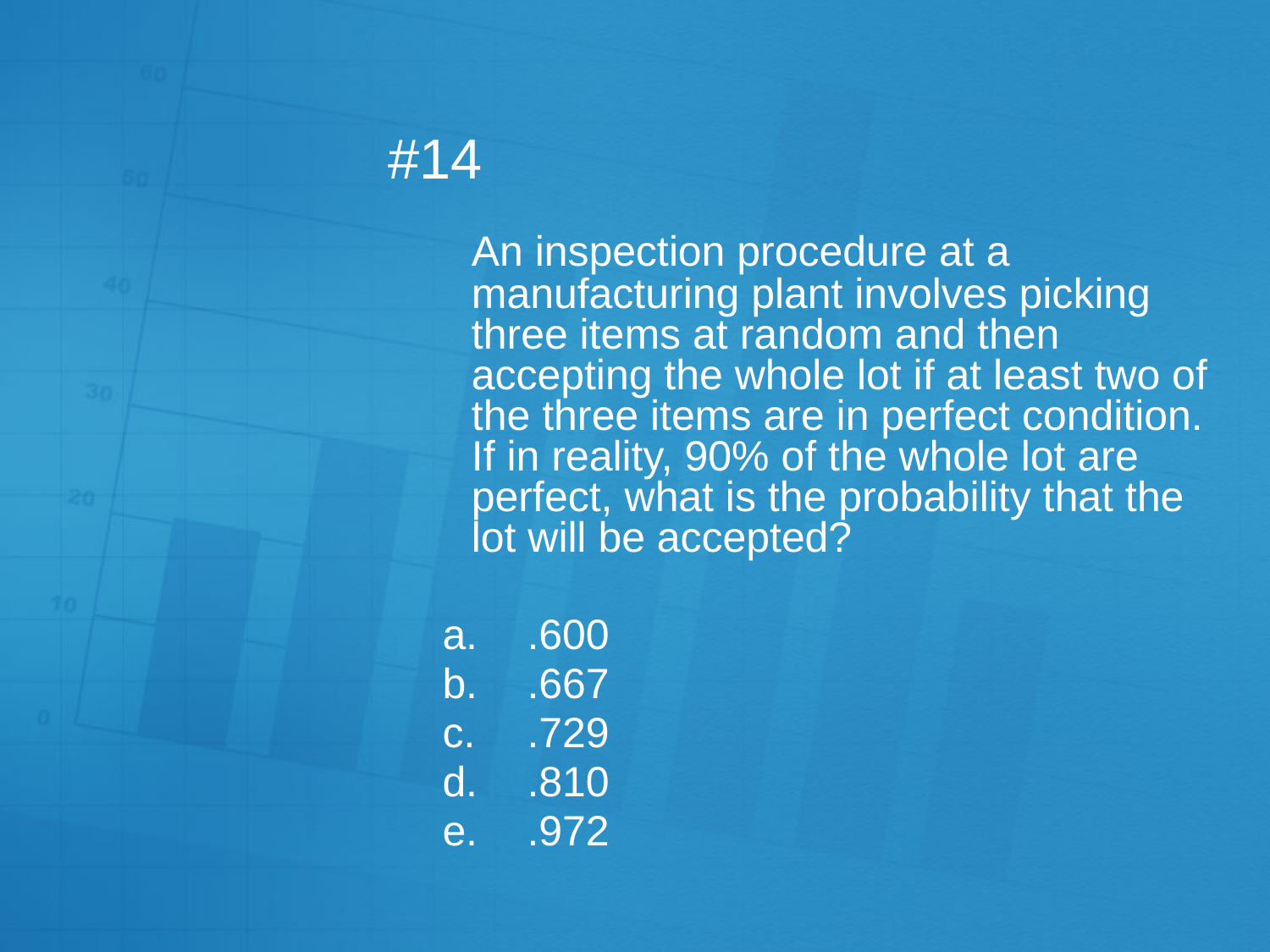

# #14
	An inspection procedure at a manufacturing plant involves picking three items at random and then accepting the whole lot if at least two of the three items are in perfect condition.  If in reality, 90% of the whole lot are perfect, what is the probability that the lot will be accepted?

.600
.667
.729
.810
.972